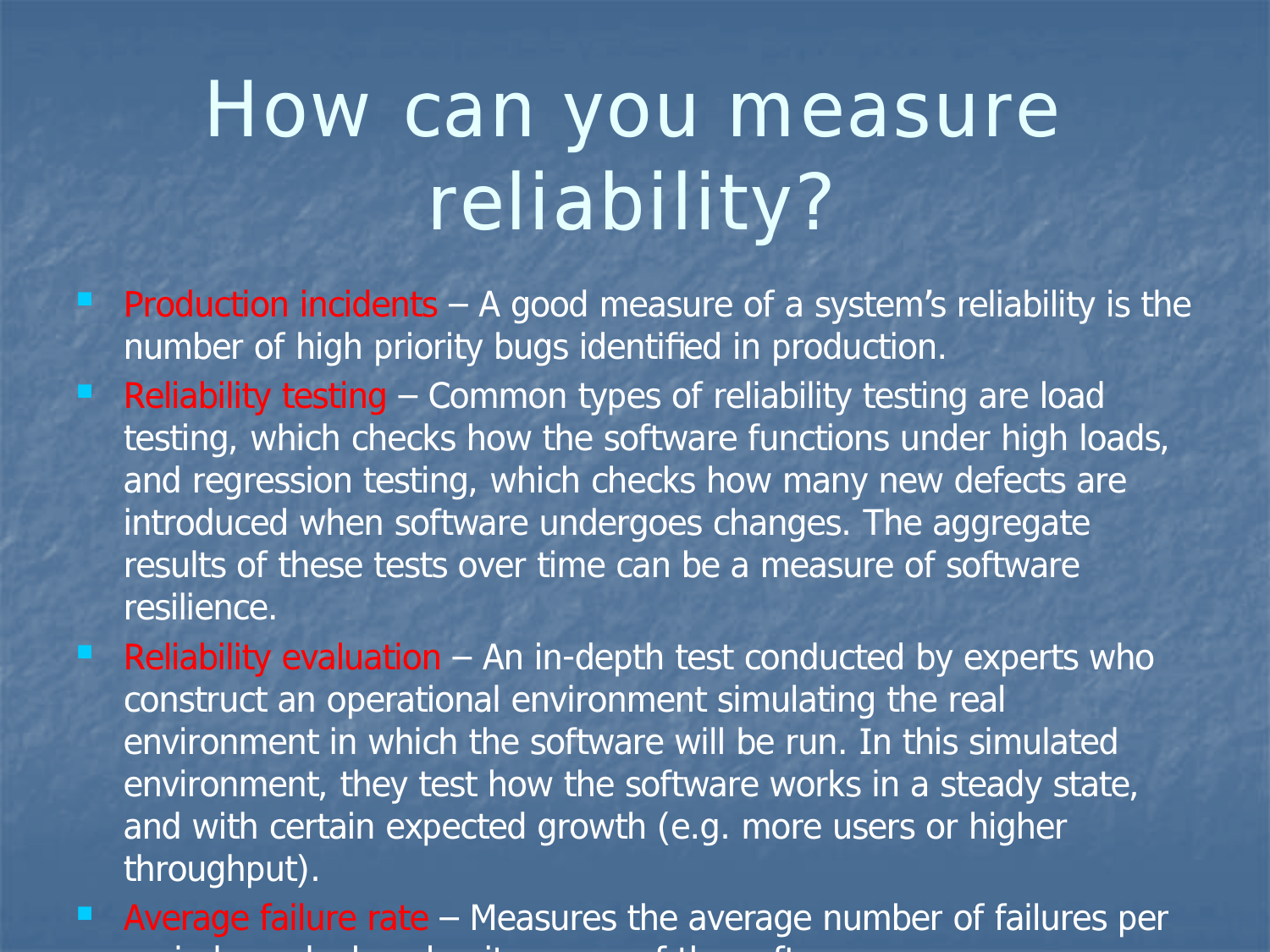

# How can you measure reliability?
Production incidents – A good measure of a system’s reliability is the number of high priority bugs identified in production.
Reliability testing – Common types of reliability testing are load testing, which checks how the software functions under high loads, and regression testing, which checks how many new defects are introduced when software undergoes changes. The aggregate results of these tests over time can be a measure of software resilience.
Reliability evaluation – An in-depth test conducted by experts who construct an operational environment simulating the real environment in which the software will be run. In this simulated environment, they test how the software works in a steady state, and with certain expected growth (e.g. more users or higher throughput).
Average failure rate – Measures the average number of failures per period per deployed unit or user of the software.
Mean time between failures (MTBF) – a metric used to measure uptime, or the amount of time software is expected to work correctly until the next major failure.